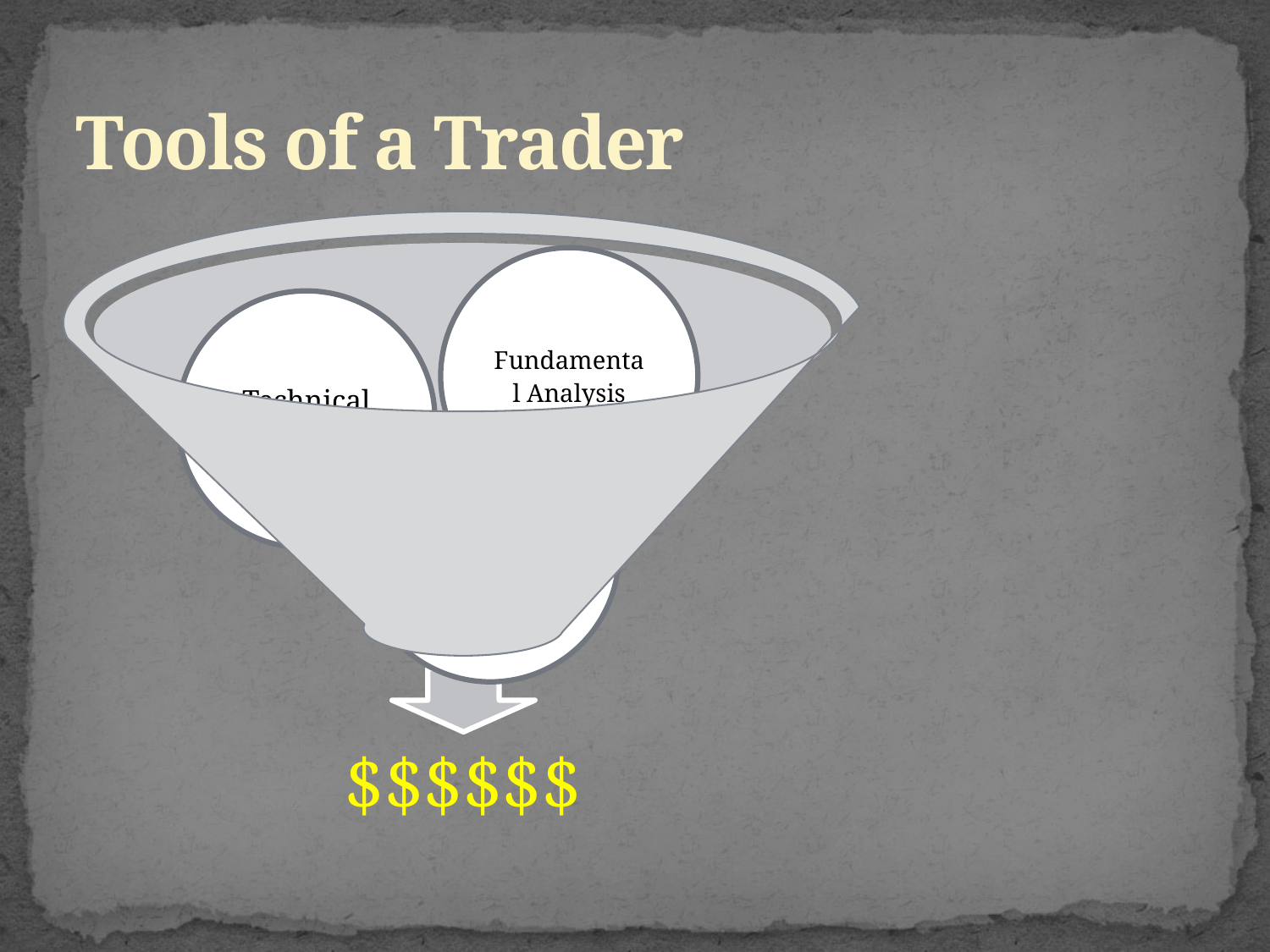

# Tools of a Trader
Fundamental Analysis
Technical Analysis
Gut Feeling
$$$$$$